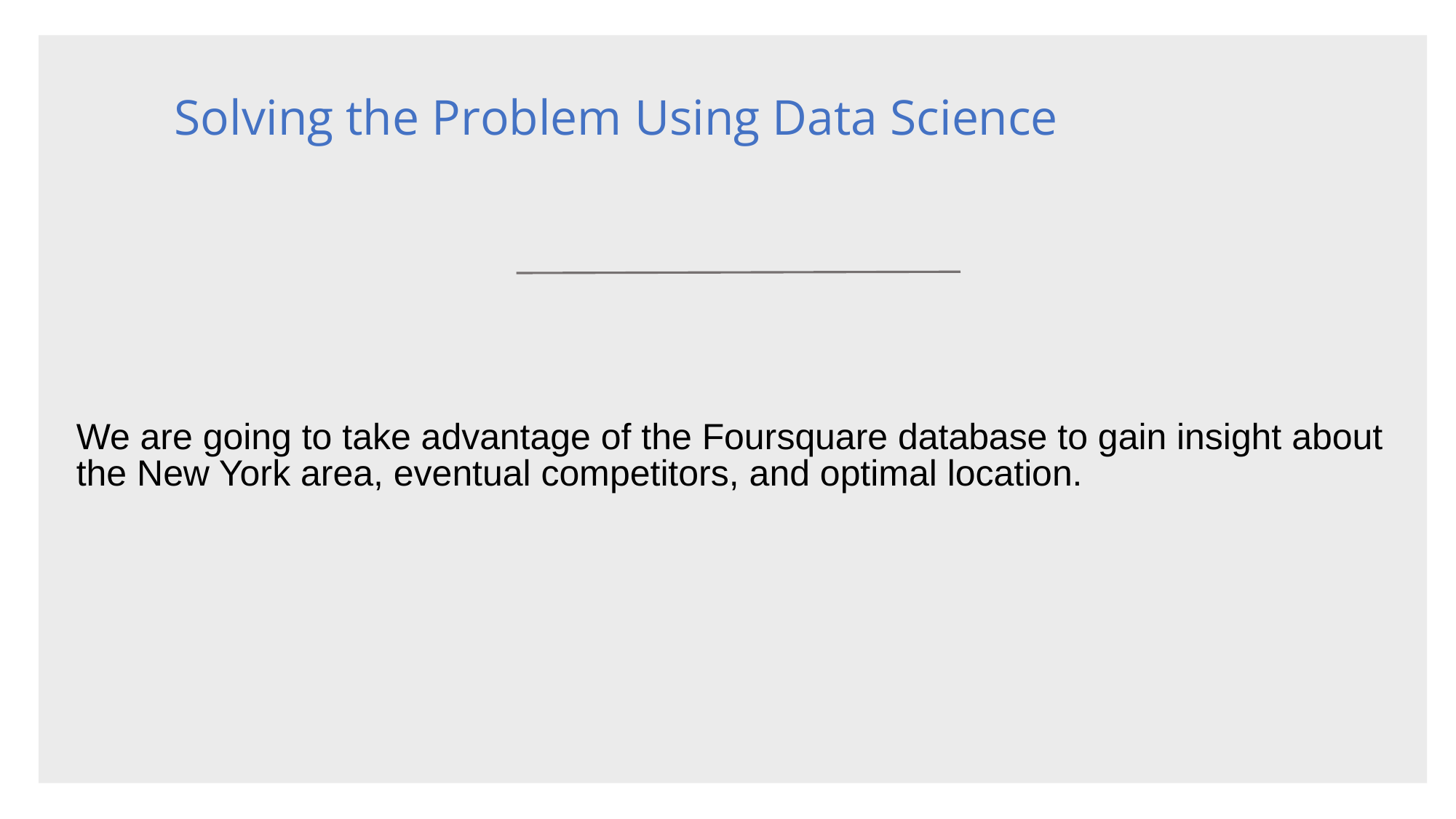

Solving the Problem Using Data Science
We are going to take advantage of the Foursquare database to gain insight about the New York area, eventual competitors, and optimal location.